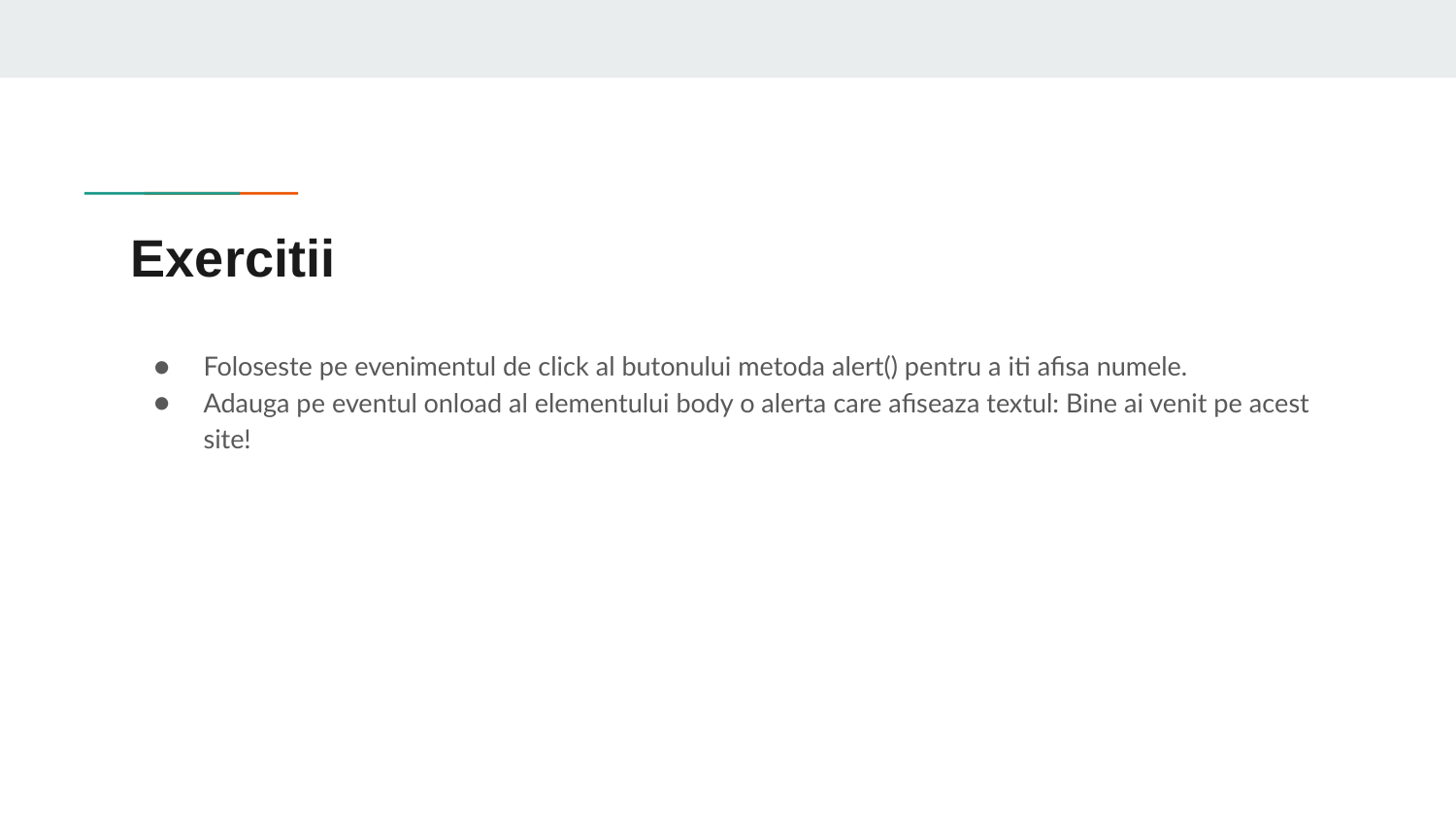

# Exercitii
Foloseste pe evenimentul de click al butonului metoda alert() pentru a iti afisa numele.
Adauga pe eventul onload al elementului body o alerta care afiseaza textul: Bine ai venit pe acest site!